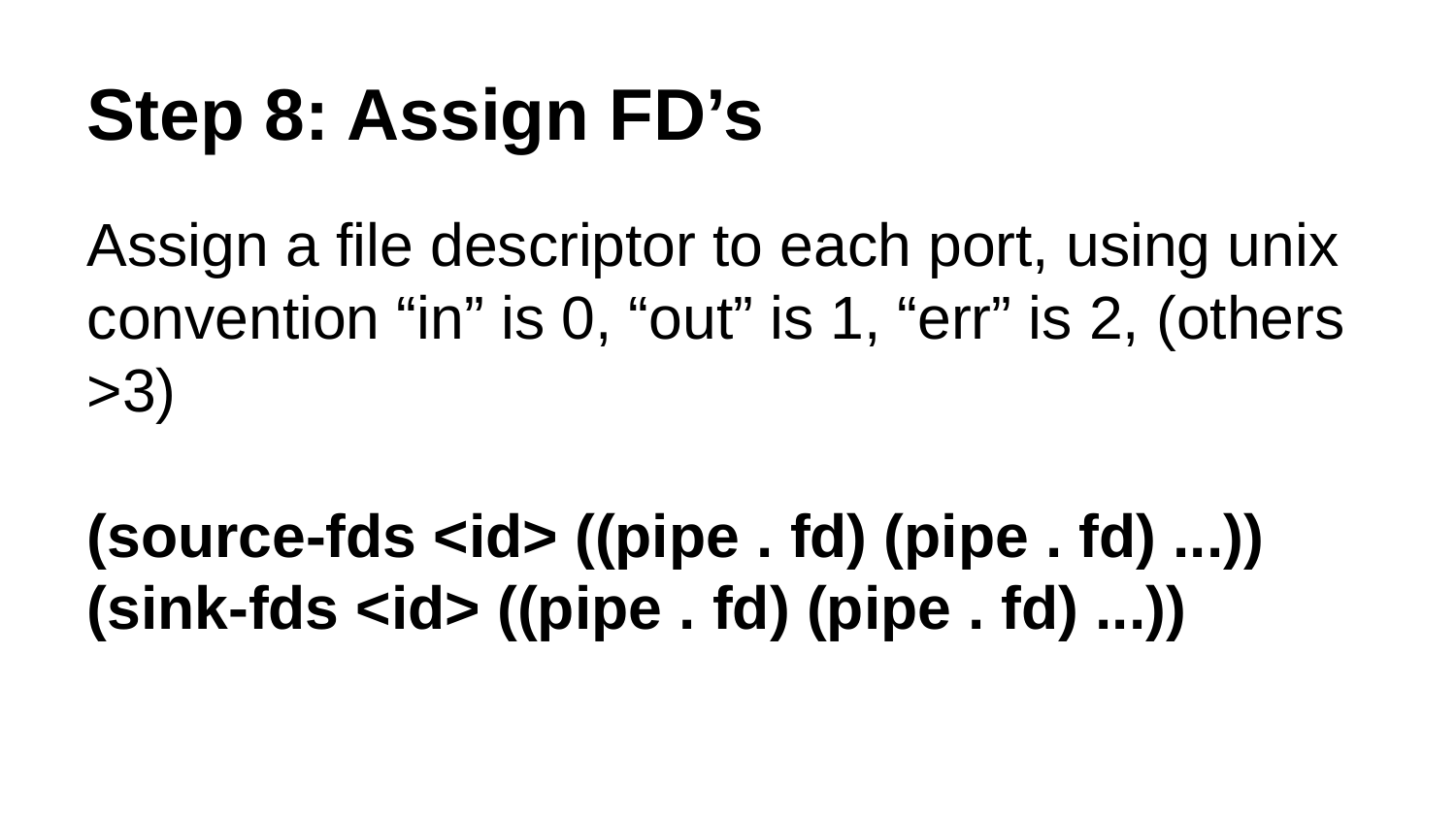

Step 8: Assign FD’s
Assign a file descriptor to each port, using unix convention “in” is 0, “out” is 1, “err” is 2, (others >3)

(source-fds <id> ((pipe . fd) (pipe . fd) ...))
(sink-fds <id> ((pipe . fd) (pipe . fd) ...))